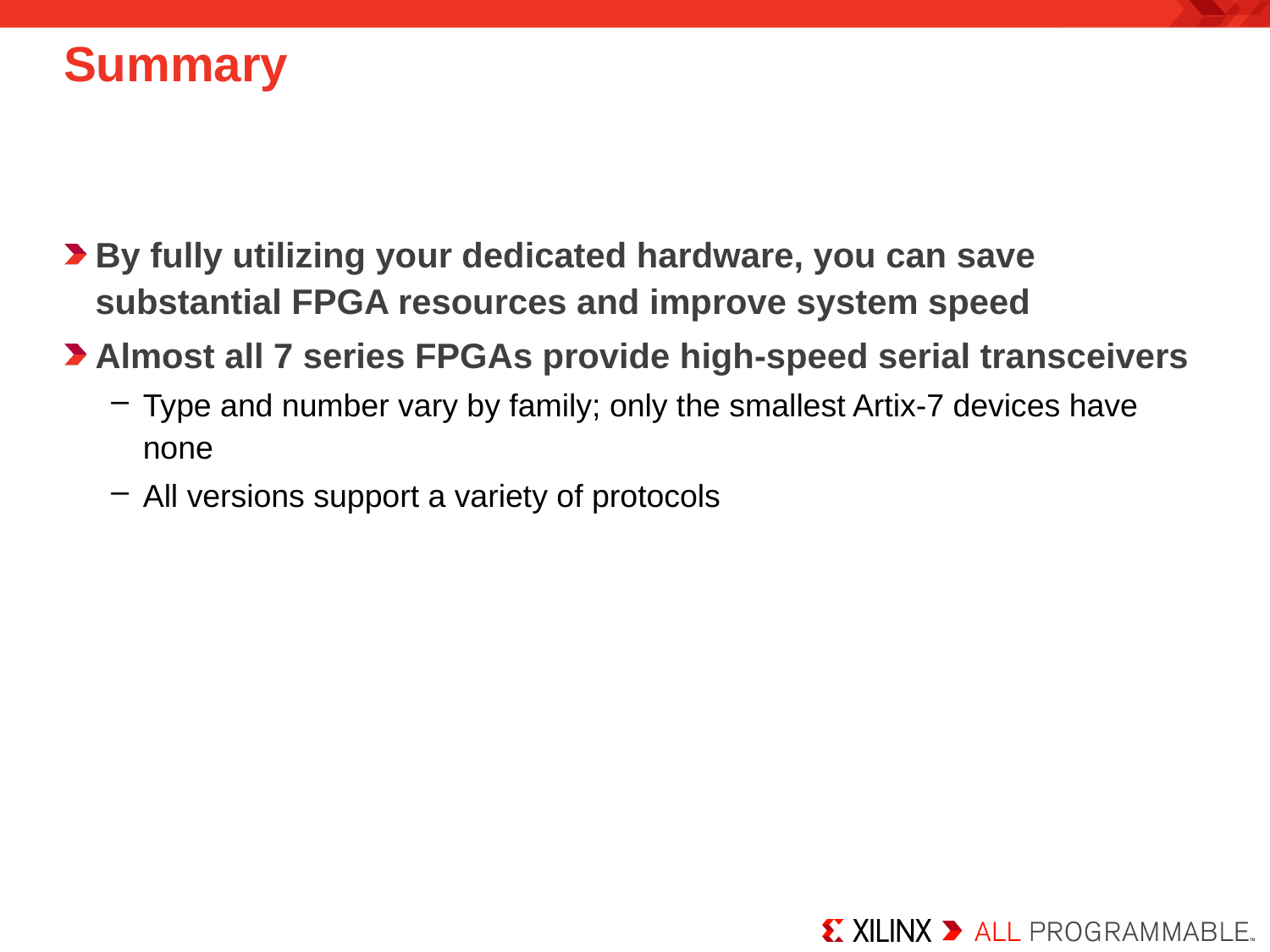

# Summary
By fully utilizing your dedicated hardware, you can save substantial FPGA resources and improve system speed
Almost all 7 series FPGAs provide high-speed serial transceivers
Type and number vary by family; only the smallest Artix-7 devices have none
All versions support a variety of protocols